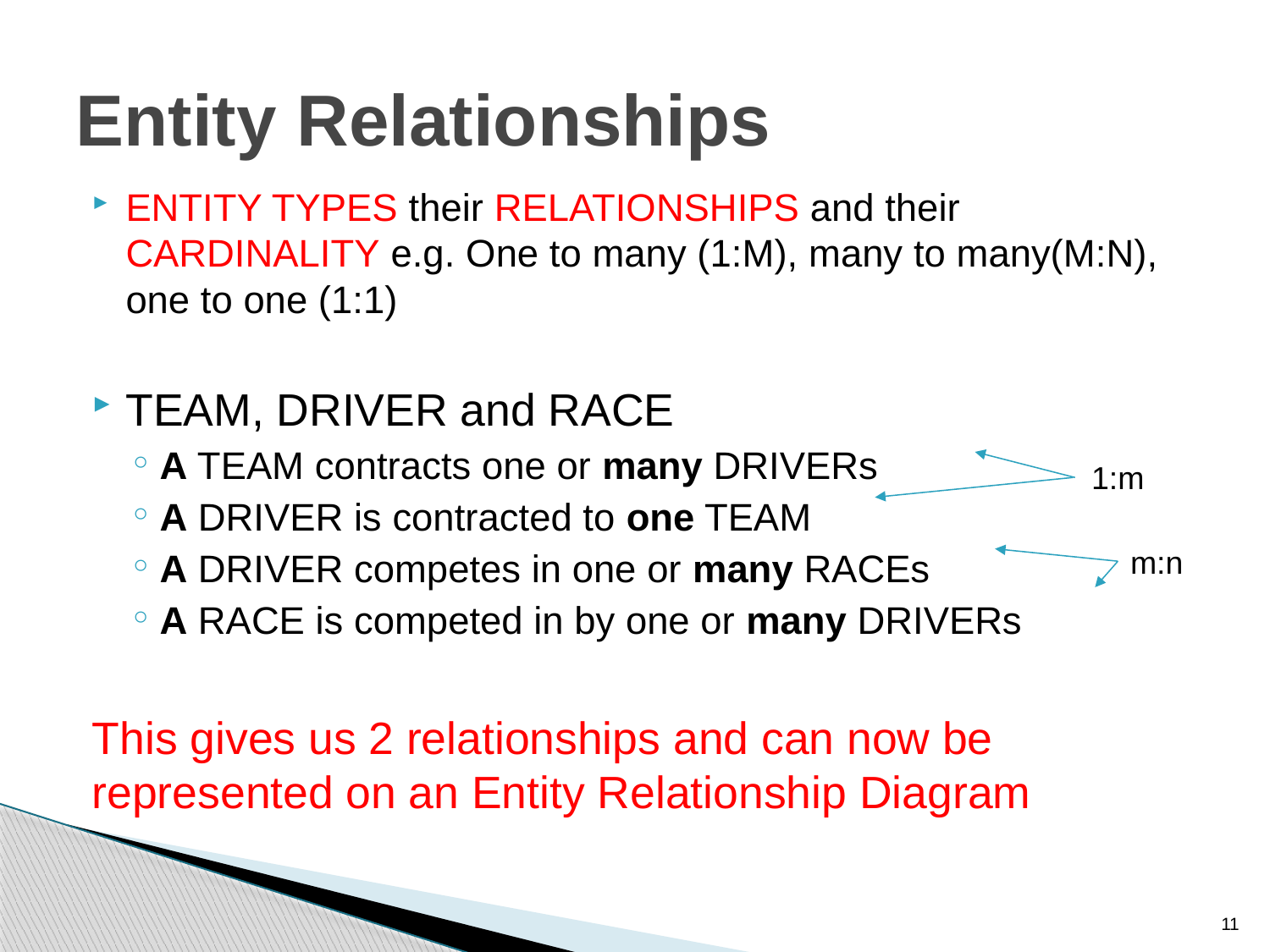

# Entity Relationships
ENTITY TYPES their RELATIONSHIPS and their CARDINALITY e.g. One to many (1:M), many to many(M:N), one to one (1:1)

TEAM, DRIVER and RACE
A TEAM contracts one or many DRIVERs
A DRIVER is contracted to one TEAM
A DRIVER competes in one or many RACEs
A RACE is competed in by one or many DRIVERs

This gives us 2 relationships and can now be represented on an Entity Relationship Diagram
1:m
m:n
11